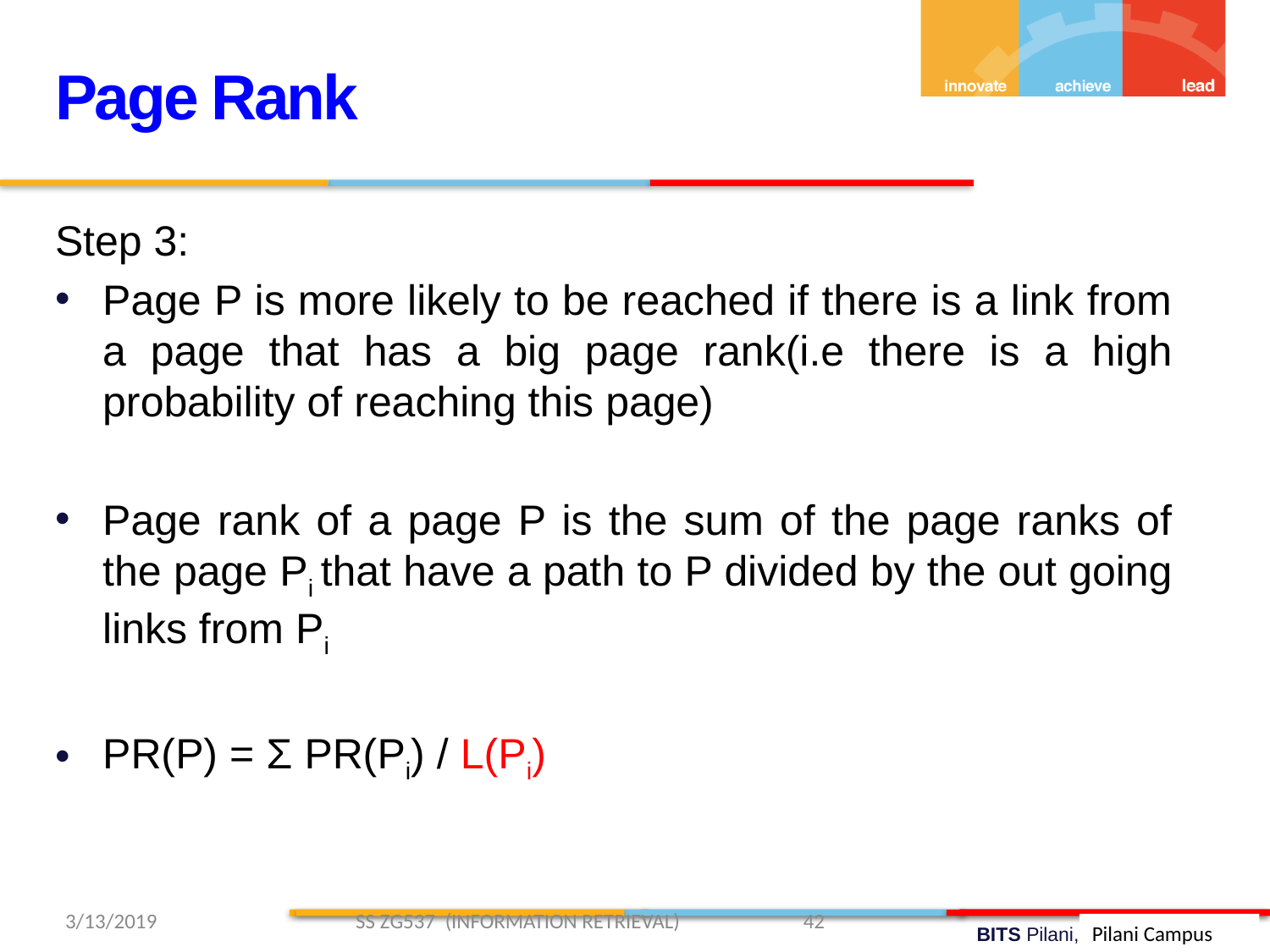

Page Rank
Step 3:
Page P is more likely to be reached if there is a link from a page that has a big page rank(i.e there is a high probability of reaching this page)

Page rank of a page P is the sum of the page ranks of the page Pi that have a path to P divided by the out going links from Pi

PR(P) = Σ PR(Pi) / L(Pi)

3/13/2019                                         SS ZG537  (INFORMATION RETRIEVAL)                         42
Pilani Campus